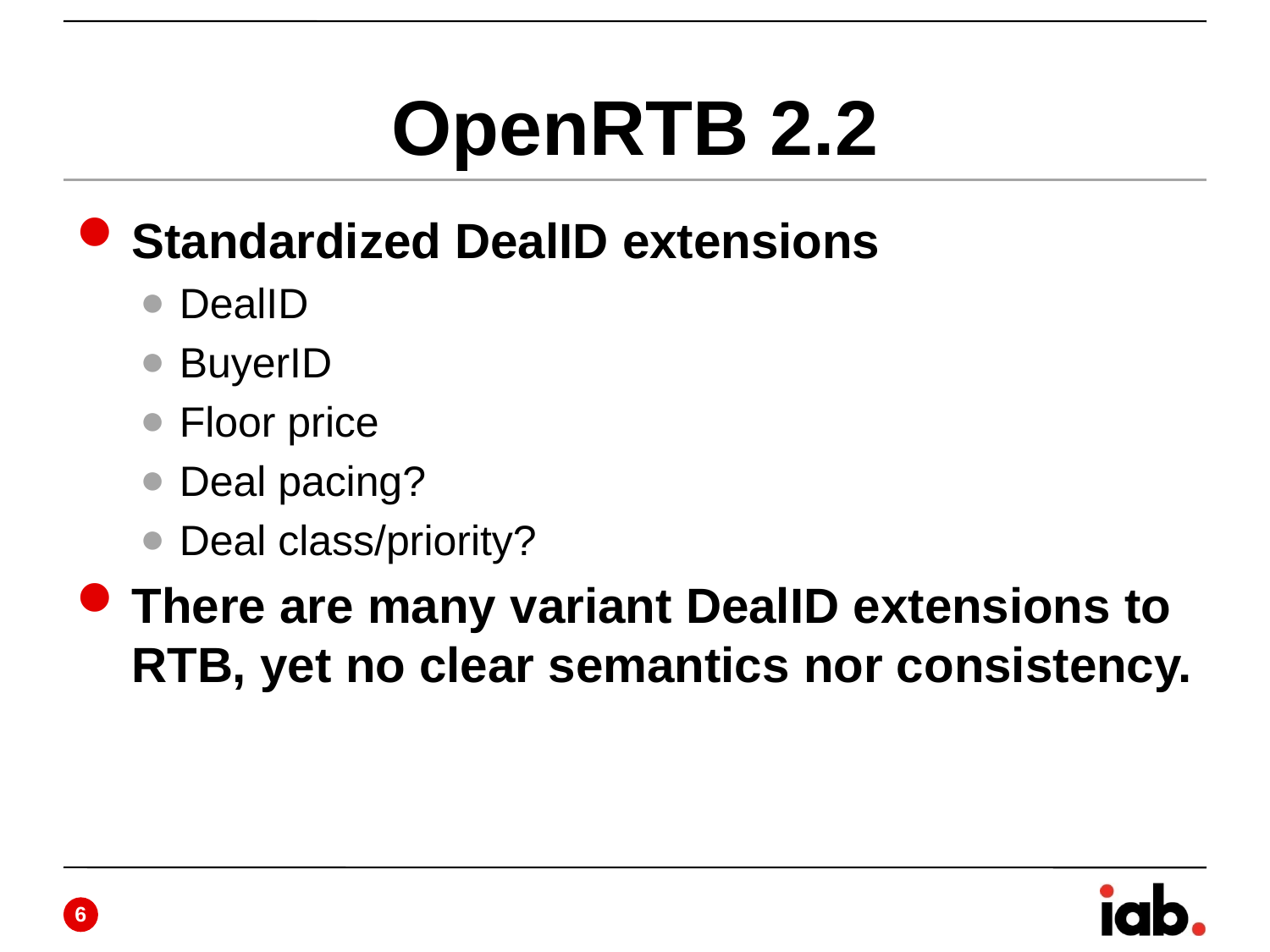

# OpenRTB 2.2
Standardized DealID extensions
DealID
BuyerID
Floor price
Deal pacing?
Deal class/priority?
There are many variant DealID extensions to RTB, yet no clear semantics nor consistency.

6